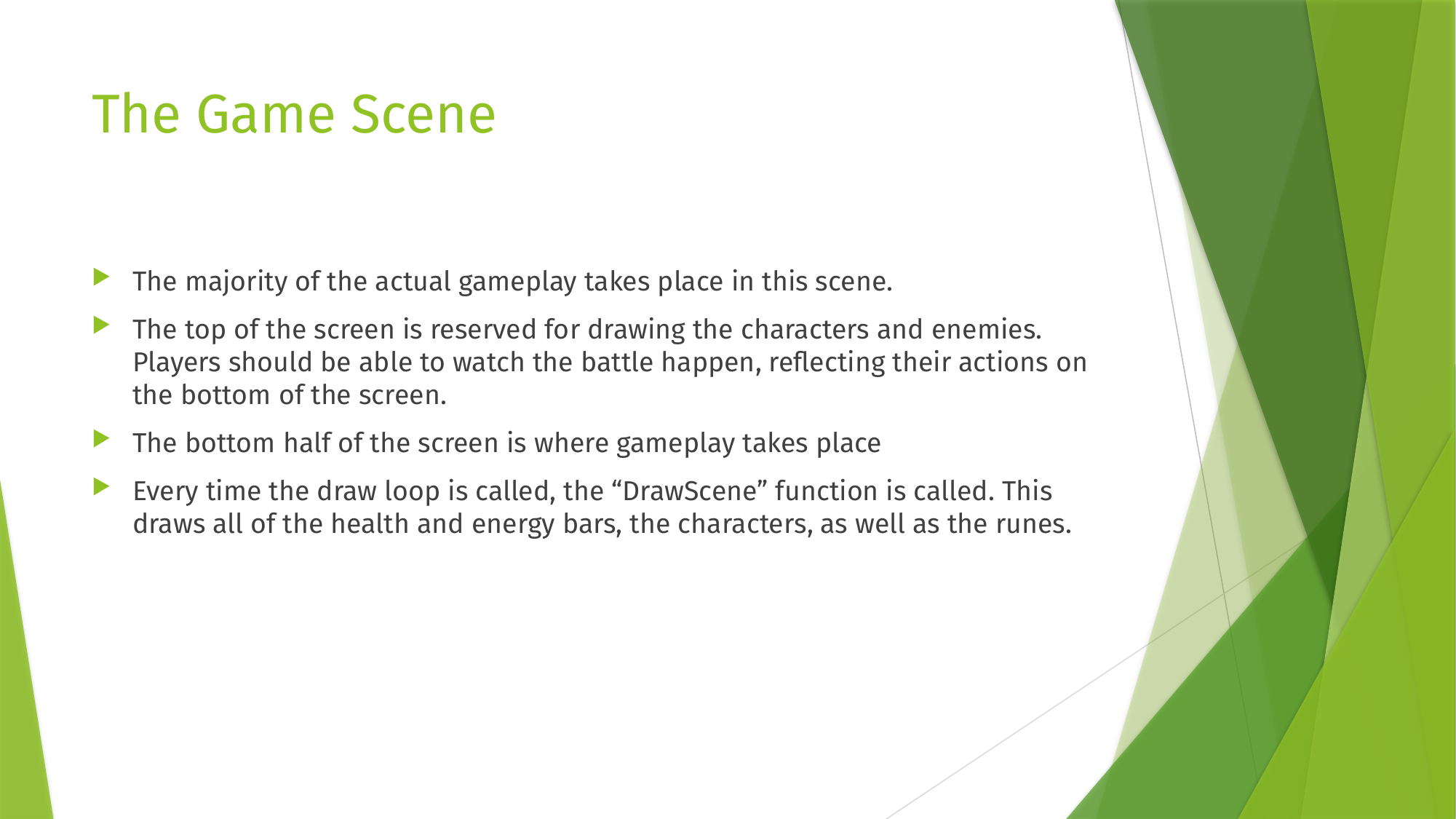

# The Game Scene
The majority of the actual gameplay takes place in this scene.
The top of the screen is reserved for drawing the characters and enemies. Players should be able to watch the battle happen, reflecting their actions on the bottom of the screen.
The bottom half of the screen is where gameplay takes place
Every time the draw loop is called, the “DrawScene” function is called. This draws all of the health and energy bars, the characters, as well as the runes.